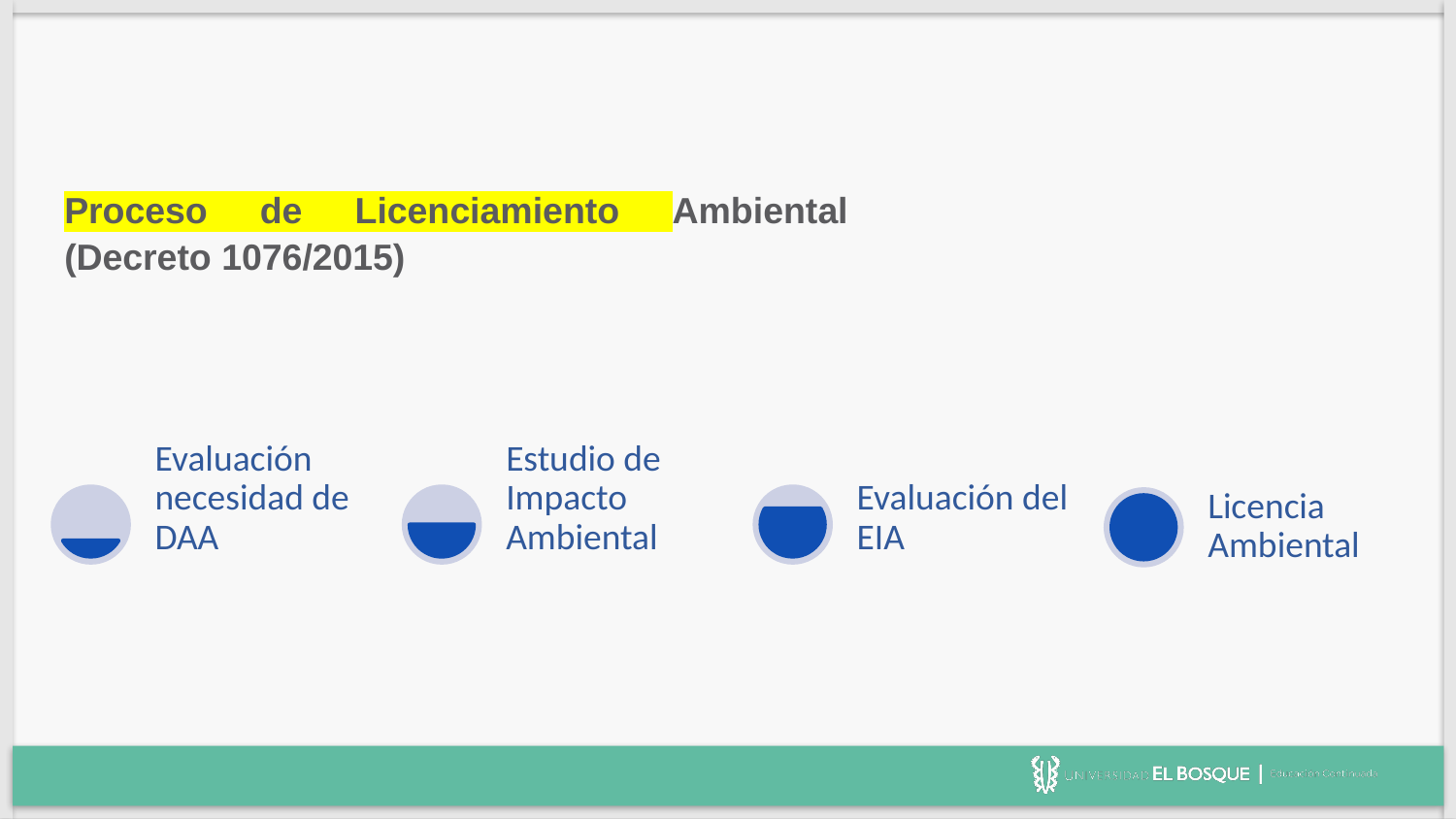

Proceso de Licenciamiento Ambiental (Decreto 1076/2015)

Evaluación necesidad de DAA
Estudio de Impacto Ambiental
Evaluación del EIA
Licencia Ambiental